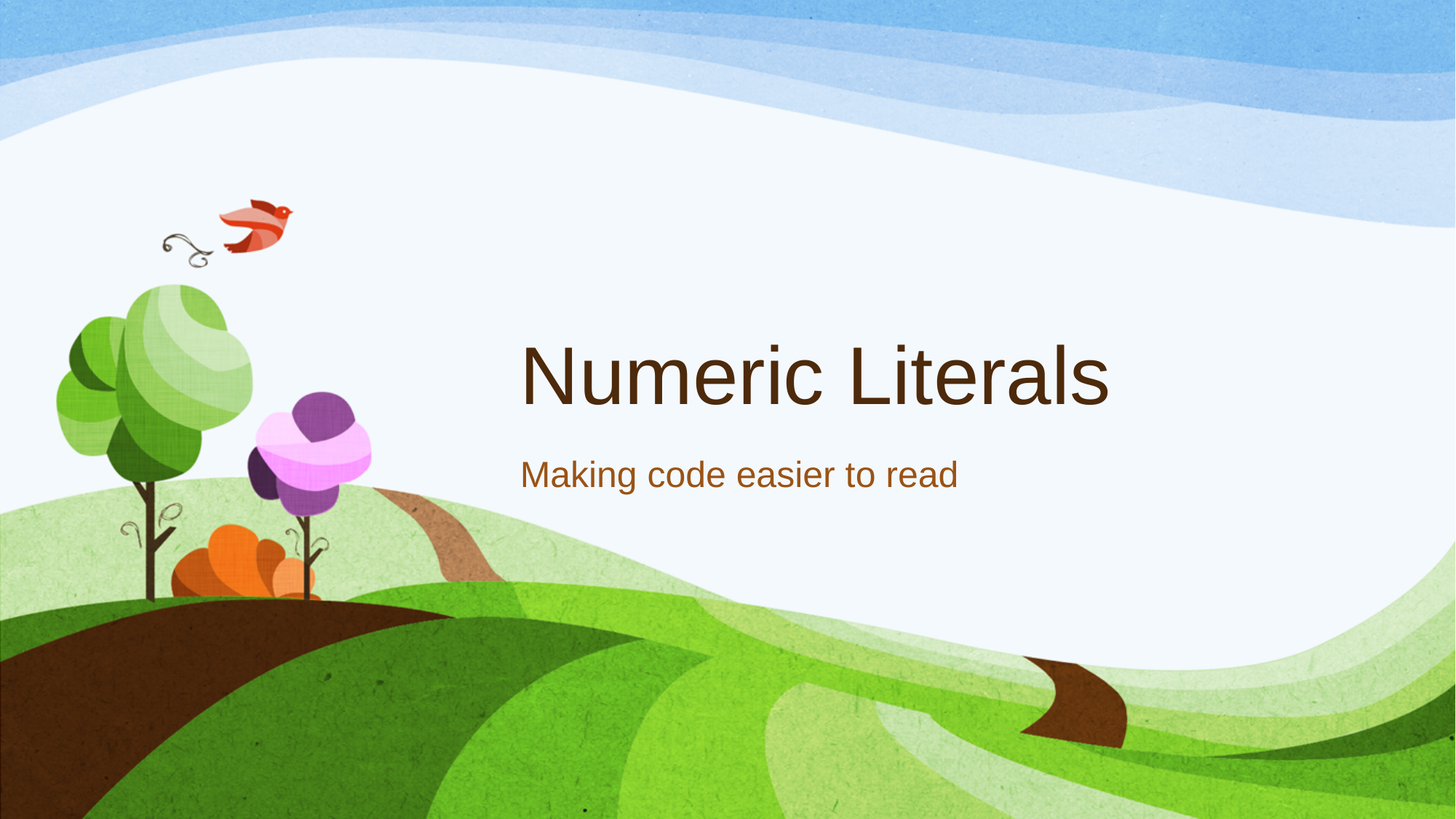

# Numeric Literals
Making code easier to read